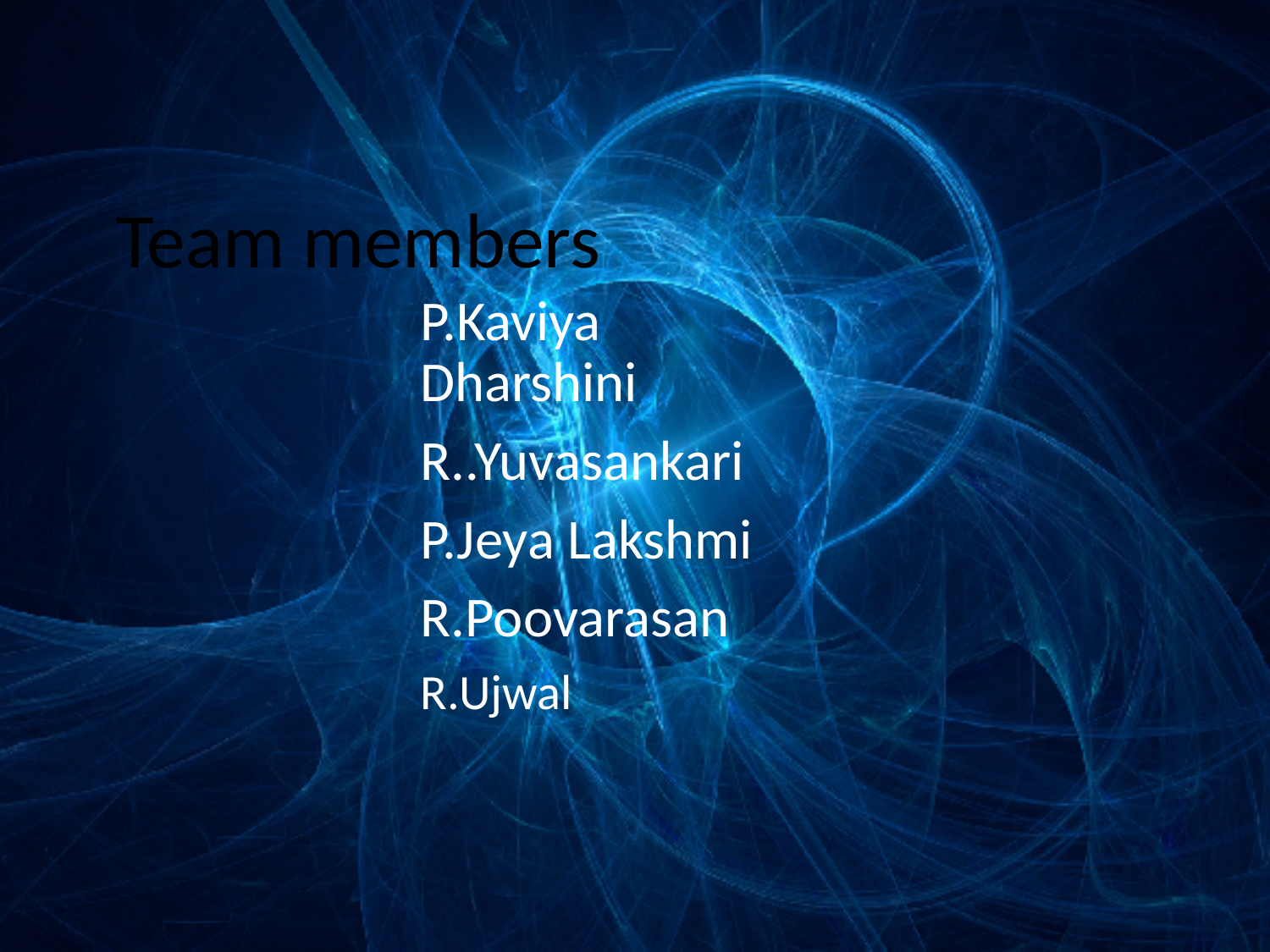

# Team members
P.Kaviya Dharshini
R..Yuvasankari
P.Jeya Lakshmi
R.Poovarasan
R.Ujwal